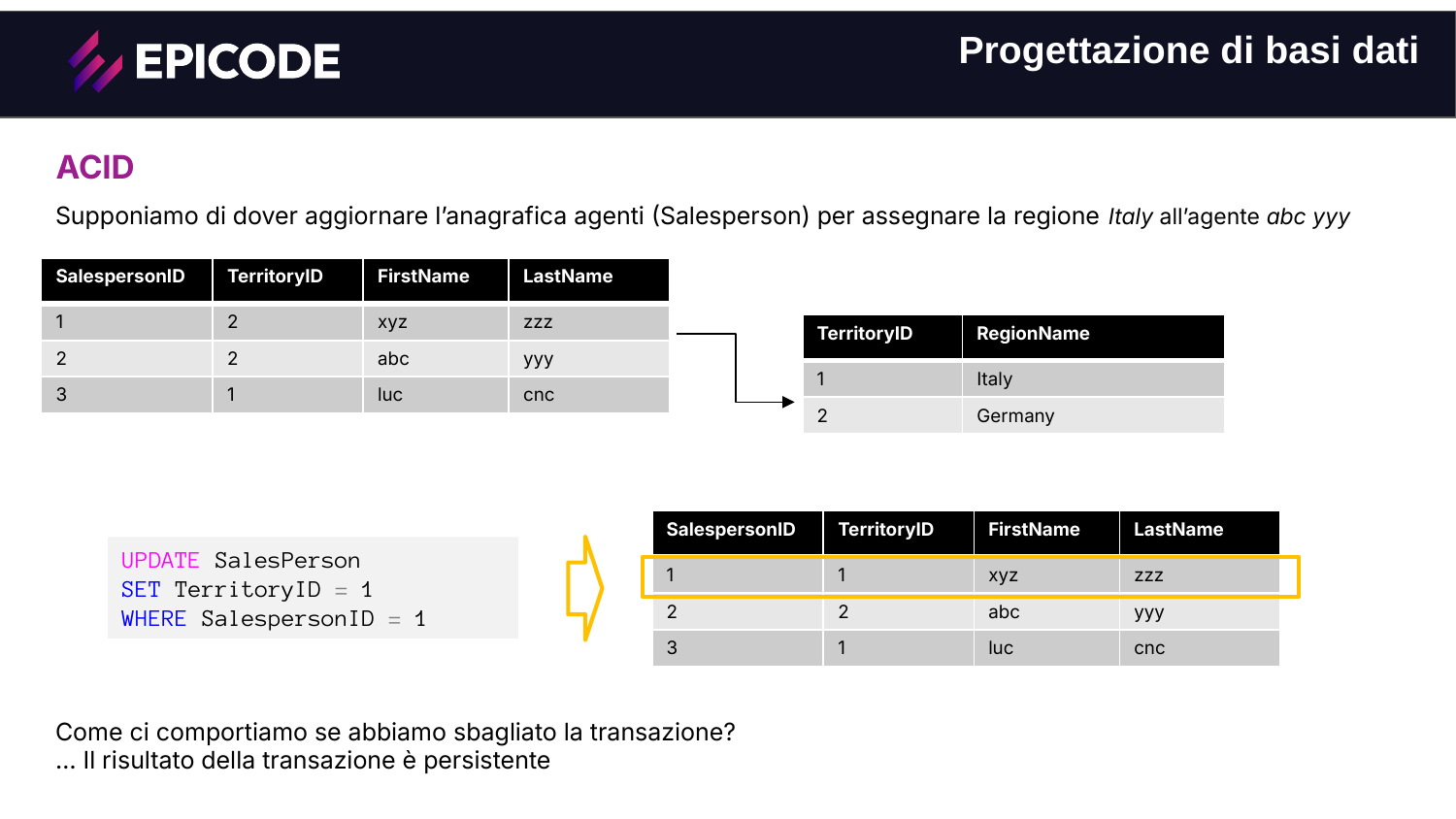

Progettazione di basi dati
ACID
Supponiamo di dover aggiornare l’anagrafica agenti (Salesperson) per assegnare la regione Italy all’agente abc yyy
| SalespersonID | TerritoryID | FirstName | LastName |
| --- | --- | --- | --- |
| 1 | 2 | xyz | zzz |
| 2 | 2 | abc | yyy |
| 3 | 1 | luc | cnc |
| TerritoryID | RegionName |
| --- | --- |
| 1 | Italy |
| 2 | Germany |
| SalespersonID | TerritoryID | FirstName | LastName |
| --- | --- | --- | --- |
| 1 | 1 | xyz | zzz |
| 2 | 2 | abc | yyy |
| 3 | 1 | luc | cnc |
UPDATE SalesPerson
SET TerritoryID = 1
WHERE SalespersonID = 1

Come ci comportiamo se abbiamo sbagliato la transazione?
… Il risultato della transazione è persistente